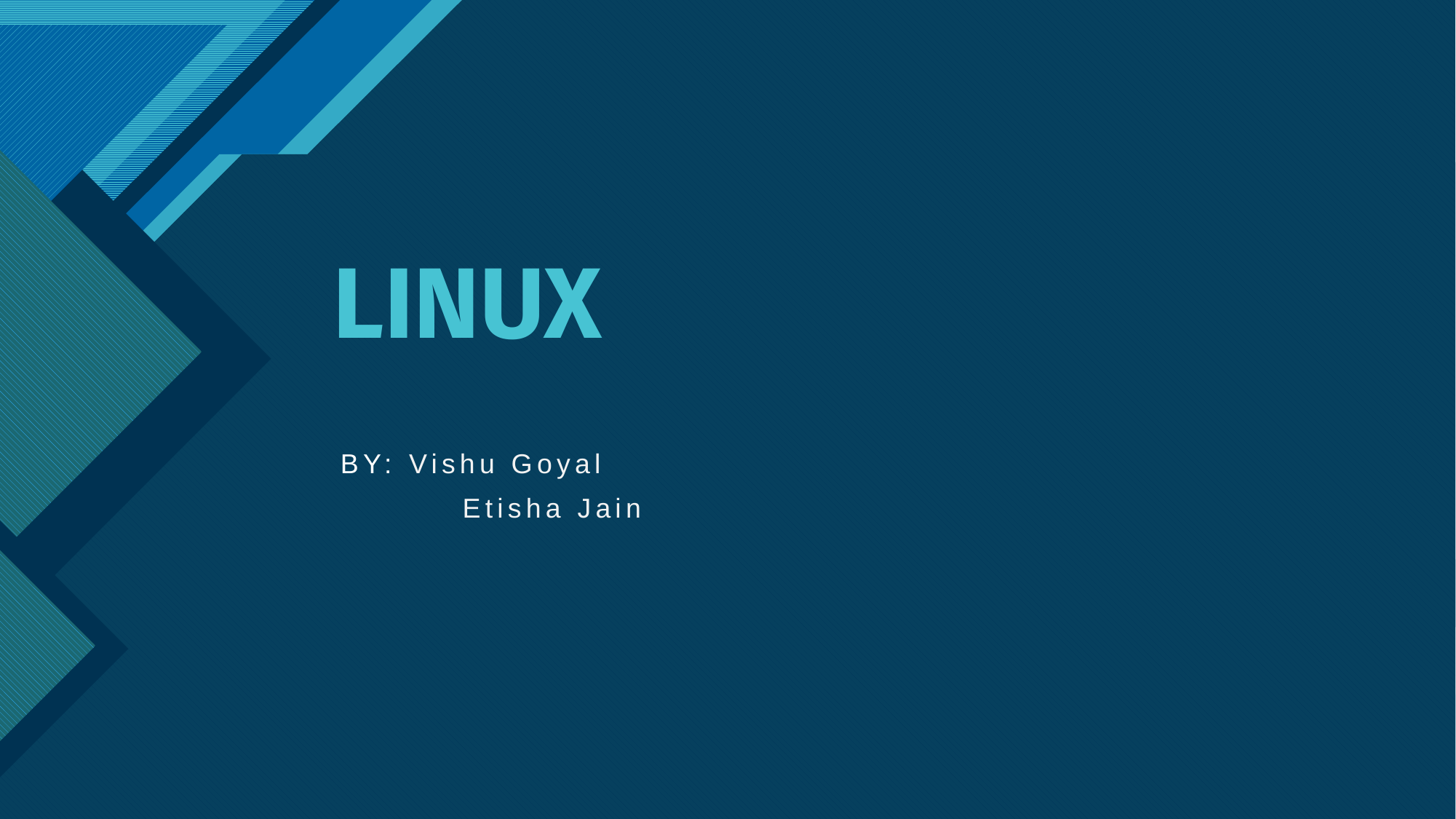

# LINUX
BY: Vishu Goyal
          Etisha Jain